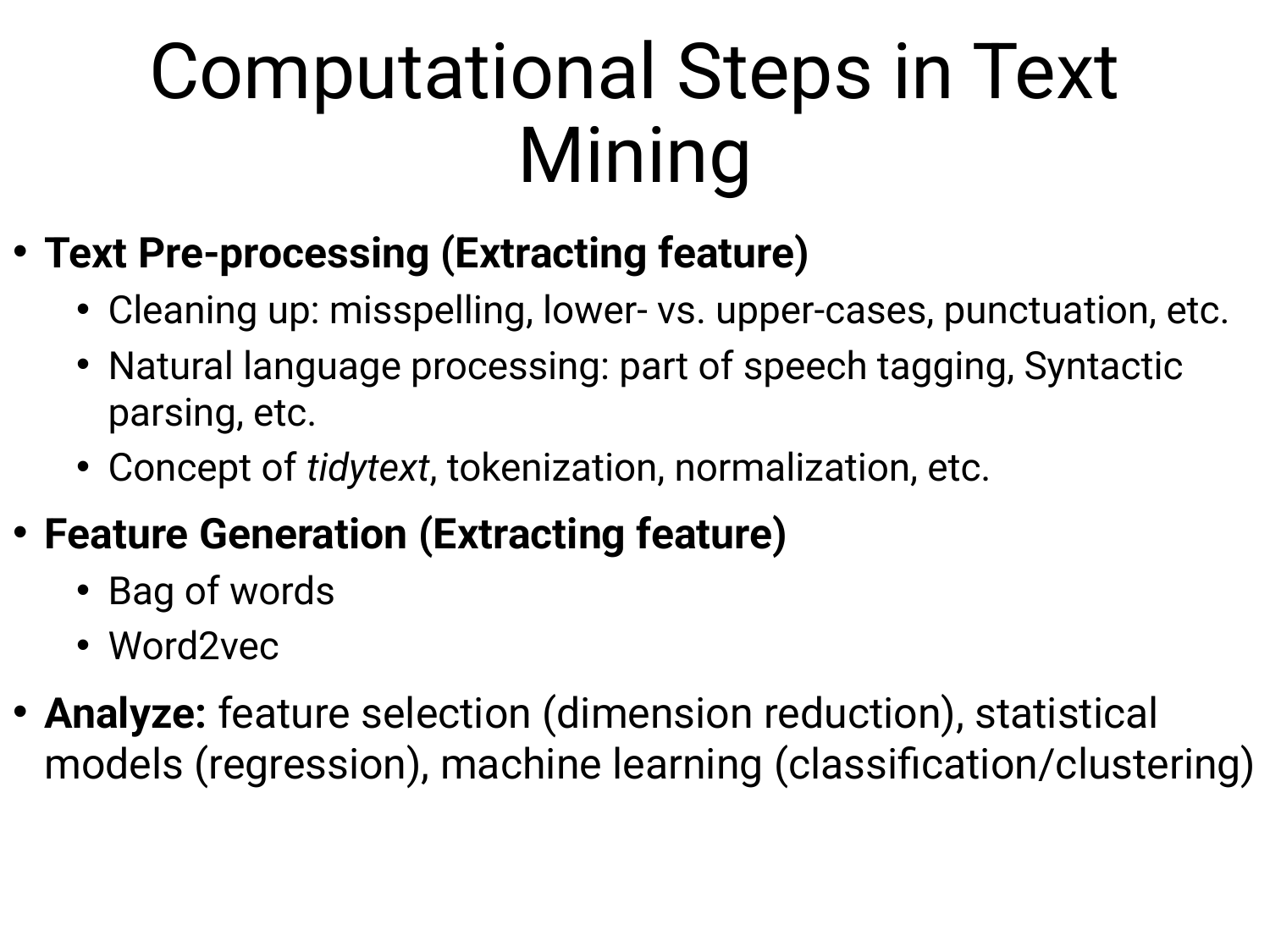

# Computational Steps in Text Mining
Text Pre-processing (Extracting feature)
Cleaning up: misspelling, lower- vs. upper-cases, punctuation, etc.
Natural language processing: part of speech tagging, Syntactic parsing, etc.
Concept of tidytext, tokenization, normalization, etc.
Feature Generation (Extracting feature)
Bag of words
Word2vec
Analyze: feature selection (dimension reduction), statistical models (regression), machine learning (classification/clustering)